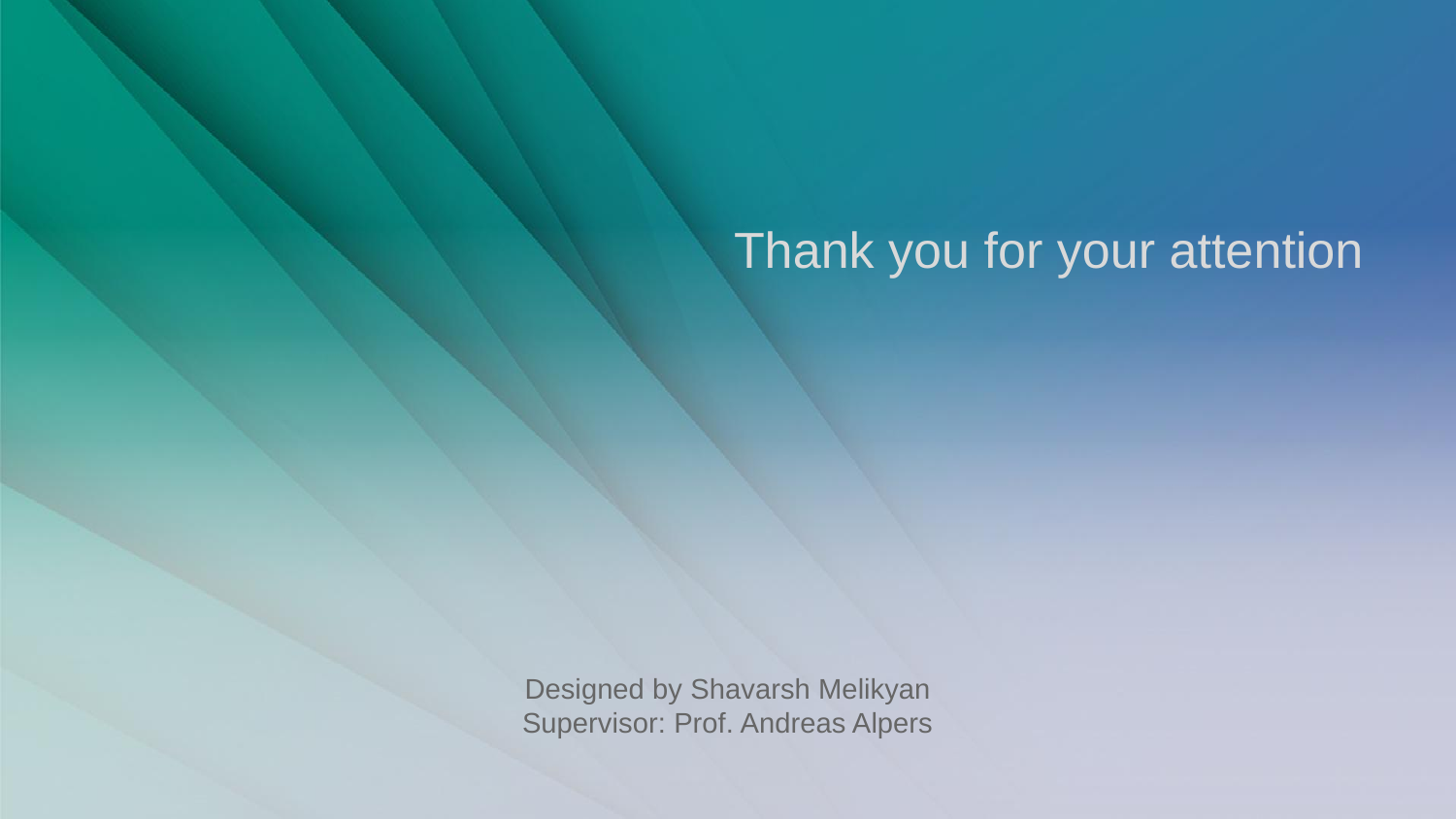

# Thank you for your attention
Designed by Shavarsh Melikyan
Supervisor: Prof. Andreas Alpers